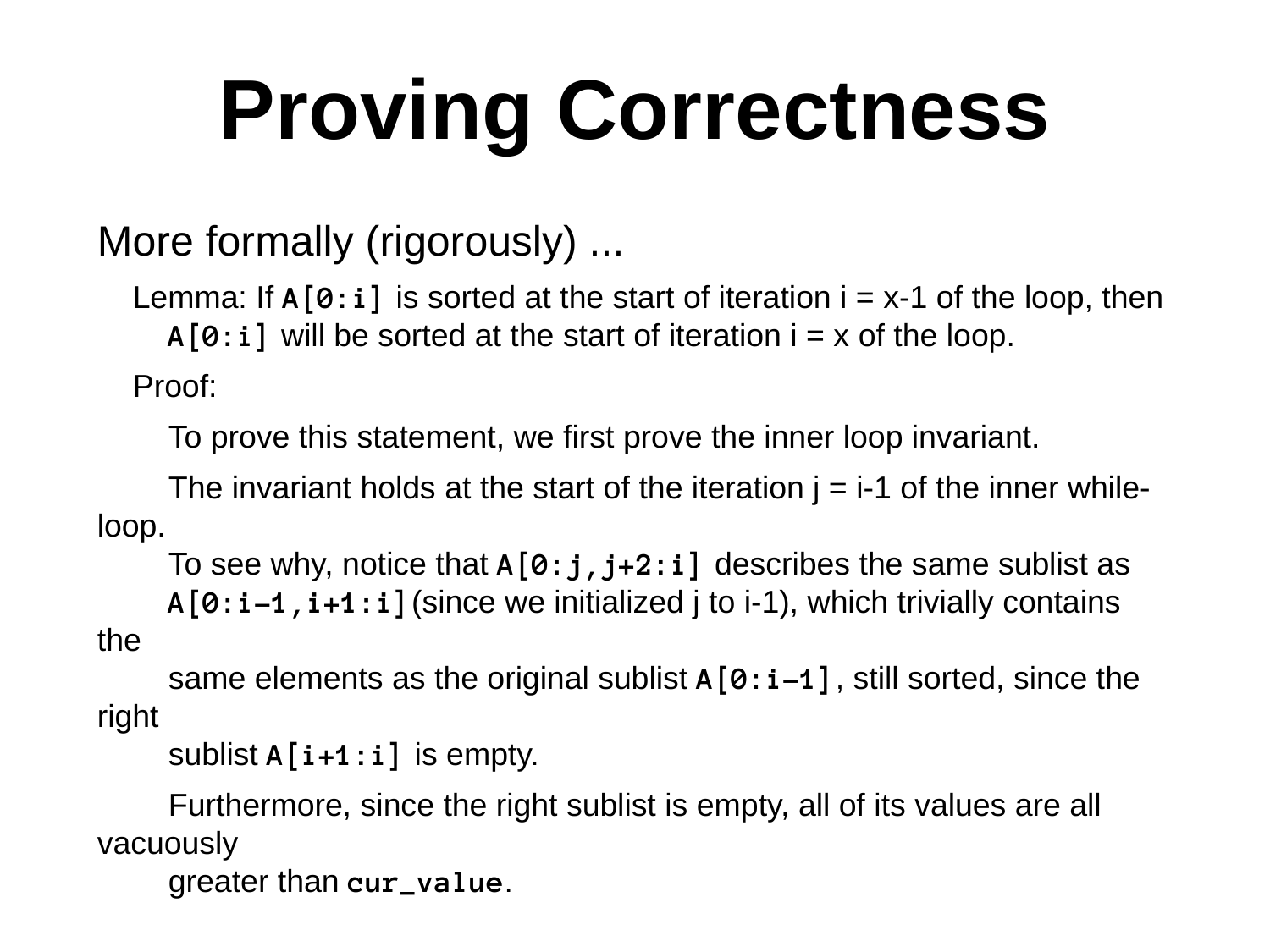

Proving Correctness
More formally (rigorously) ...

    Lemma: If A[0:i] is sorted at the start of iteration i = x-1 of the loop, then
        A[0:i] will be sorted at the start of iteration i = x of the loop.

    Proof:

        To prove this statement, we first prove the inner loop invariant.

        The invariant holds at the start of the iteration j = i-1 of the inner while-loop.
        To see why, notice that A[0:j,j+2:i] describes the same sublist as
        A[0:i-1,i+1:i](since we initialized j to i-1), which trivially contains the
        same elements as the original sublist A[0:i-1], still sorted, since the right
        sublist A[i+1:i] is empty.

        Furthermore, since the right sublist is empty, all of its values are all vacuously
        greater than cur_value.